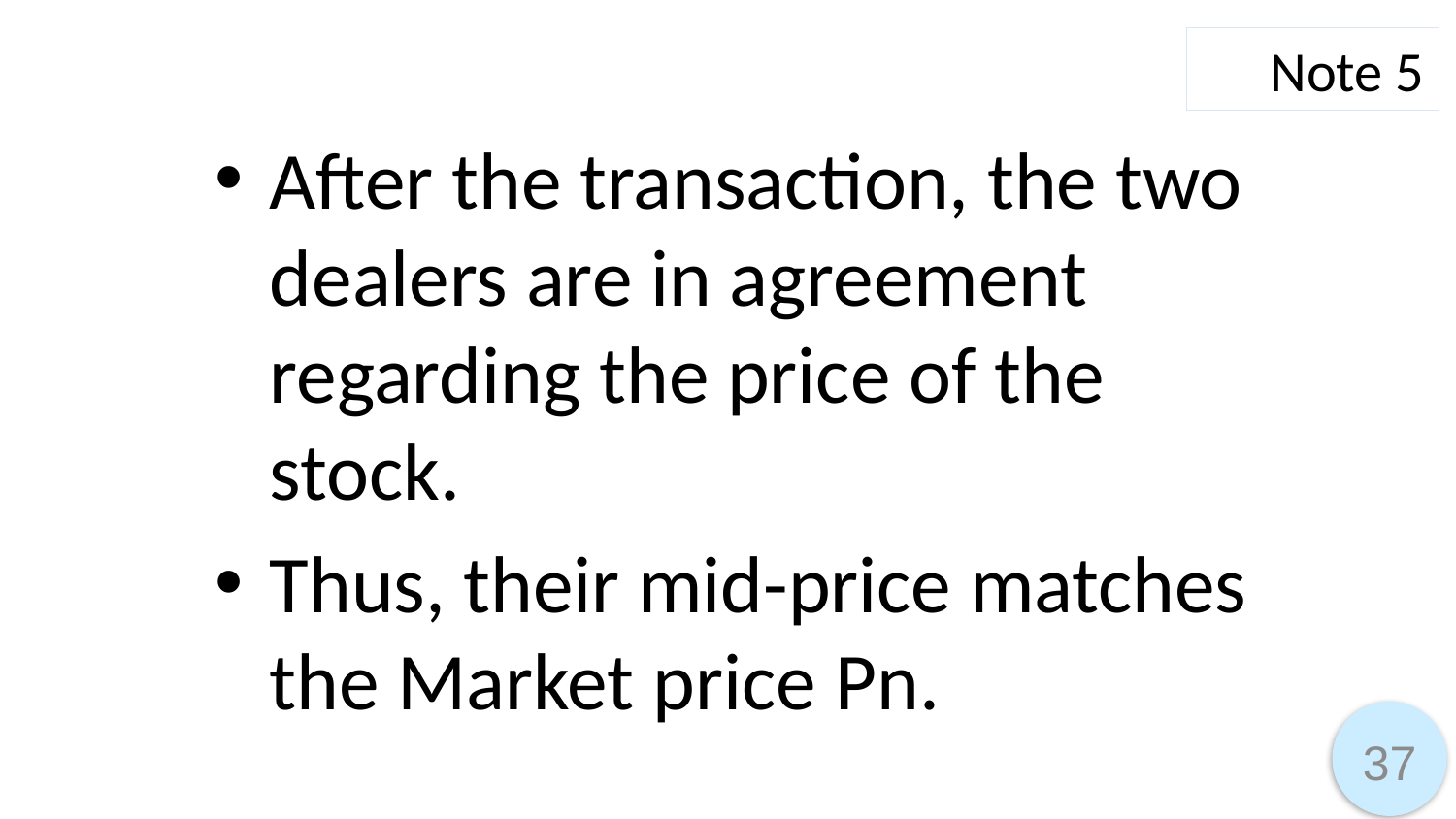

Note 5
After the transaction, the two dealers are in agreement regarding the price of the stock.
Thus, their mid-price matches the Market price Pn.
37